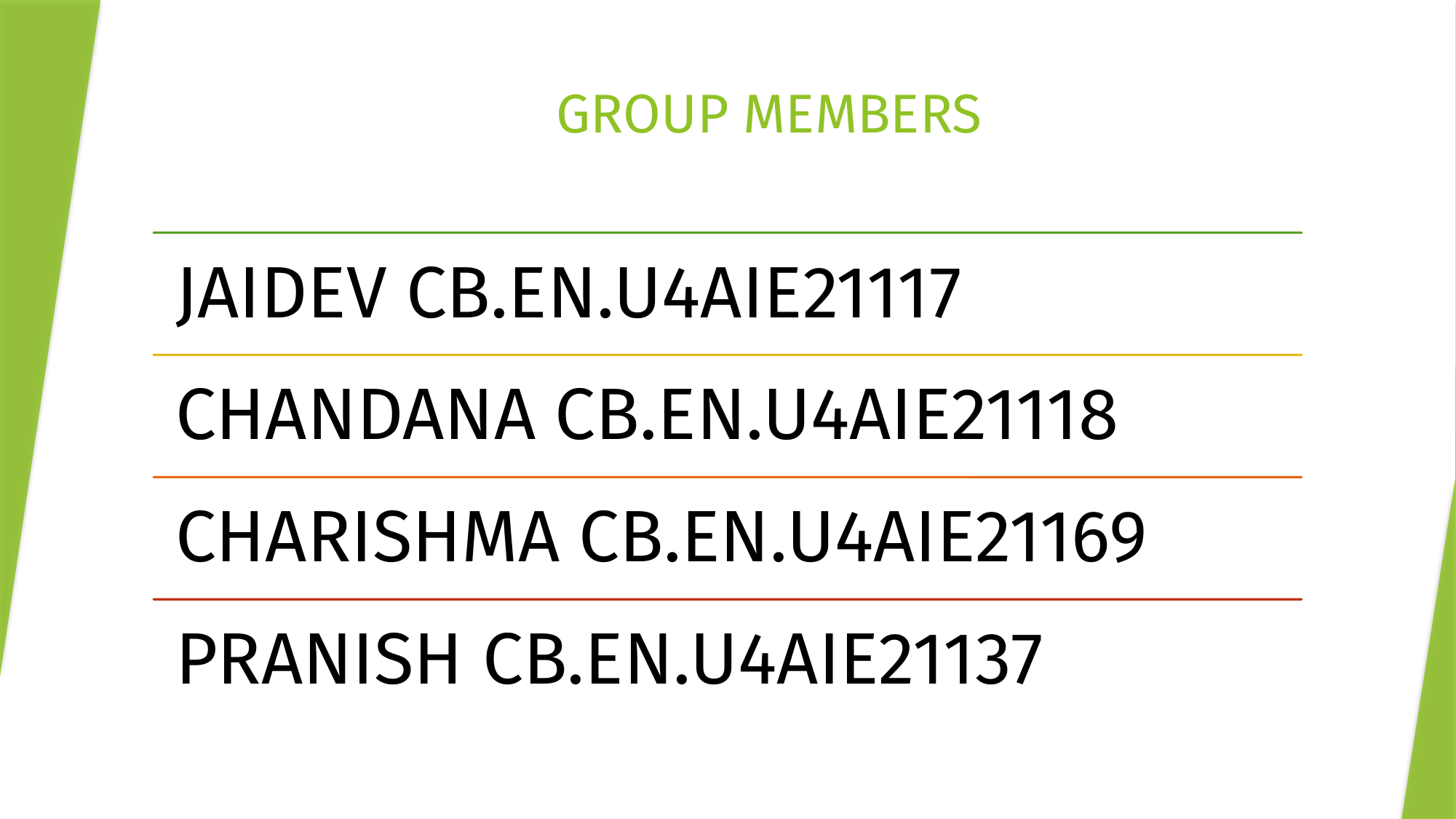

# GROUP MEMBERS
JAIDEV CB.EN.U4AIE21117
CHANDANA CB.EN.U4AIE21118
CHARISHMA CB.EN.U4AIE21169
PRANISH CB.EN.U4AIE21137